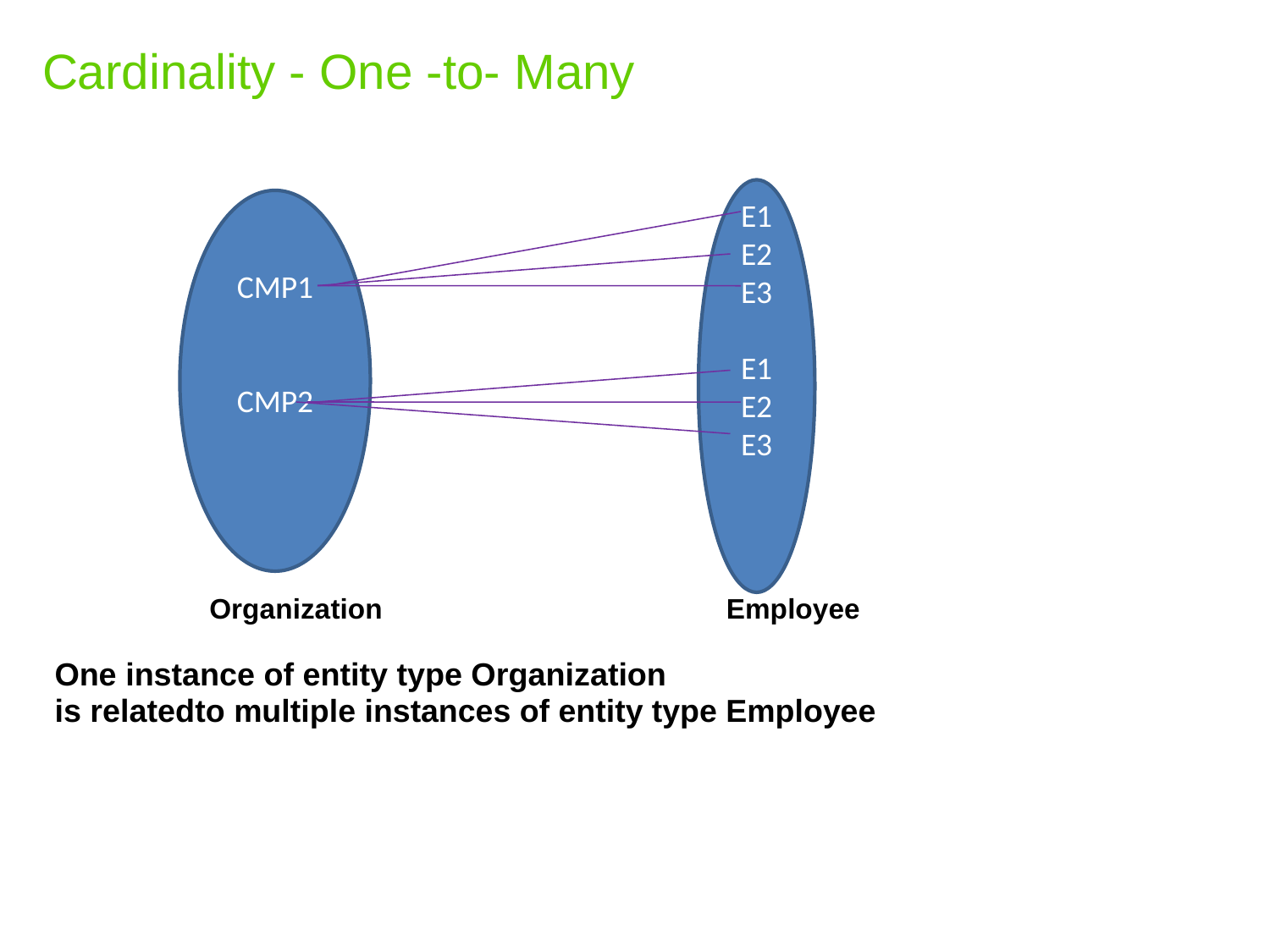

Cardinality - One -to- Many
E1
E2
E3

E1
E2
E3

CMP1

CMP2

Organization

Employee

One instance of entity type Organization
is relatedto multiple instances of entity type Employee